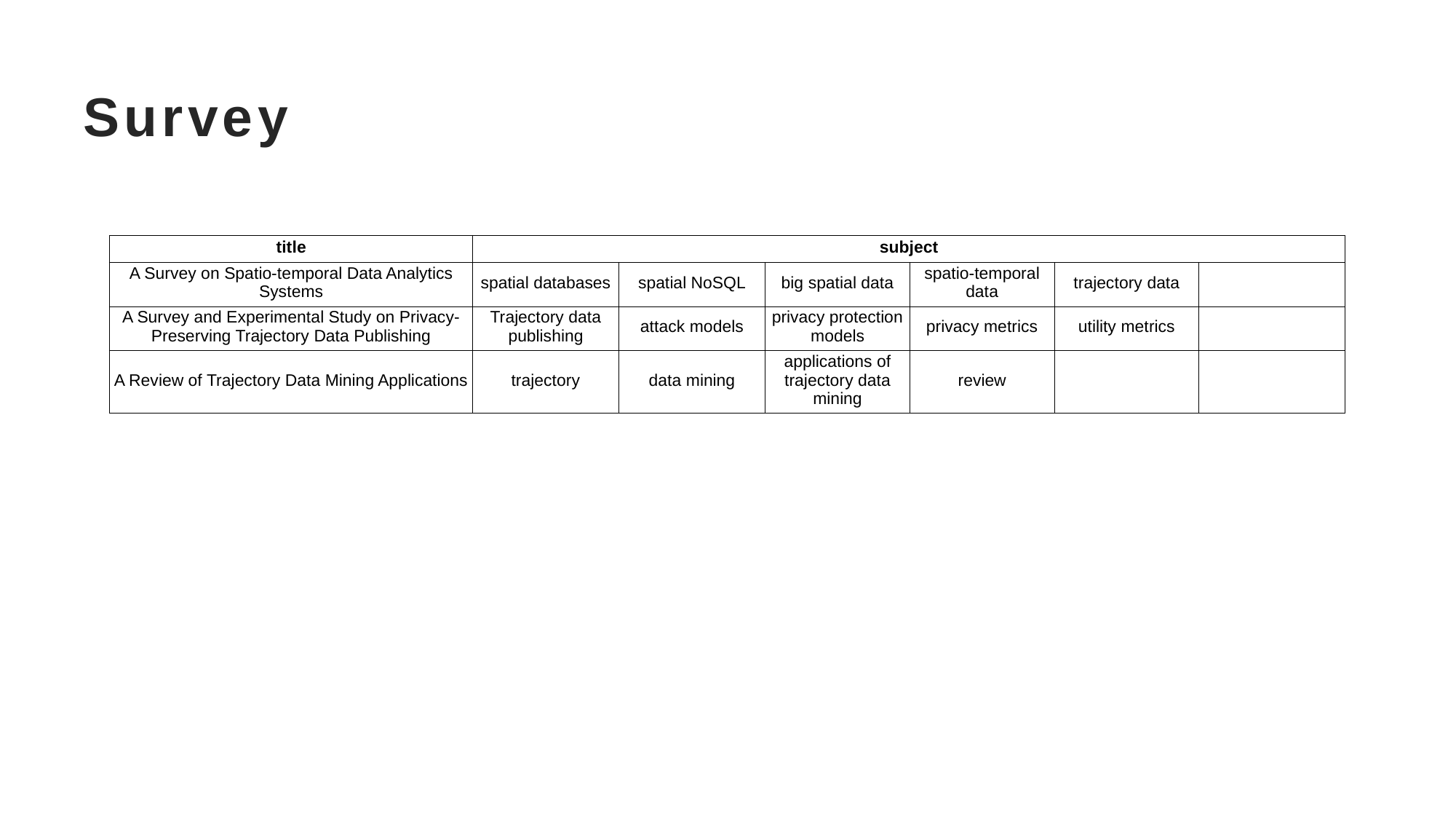

# Survey
| title | subject |  |  |  |  |  |
| --- | --- | --- | --- | --- | --- | --- |
| A Survey on Spatio-temporal Data Analytics Systems | spatial databases | spatial NoSQL | big spatial data | spatio-temporal data | trajectory data |  |
| A Survey and Experimental Study on Privacy-Preserving Trajectory Data Publishing | Trajectory data publishing | attack models | privacy protection models | privacy metrics | utility metrics |  |
| A Review of Trajectory Data Mining Applications | trajectory | data mining | applications of trajectory data mining | review |  |  |